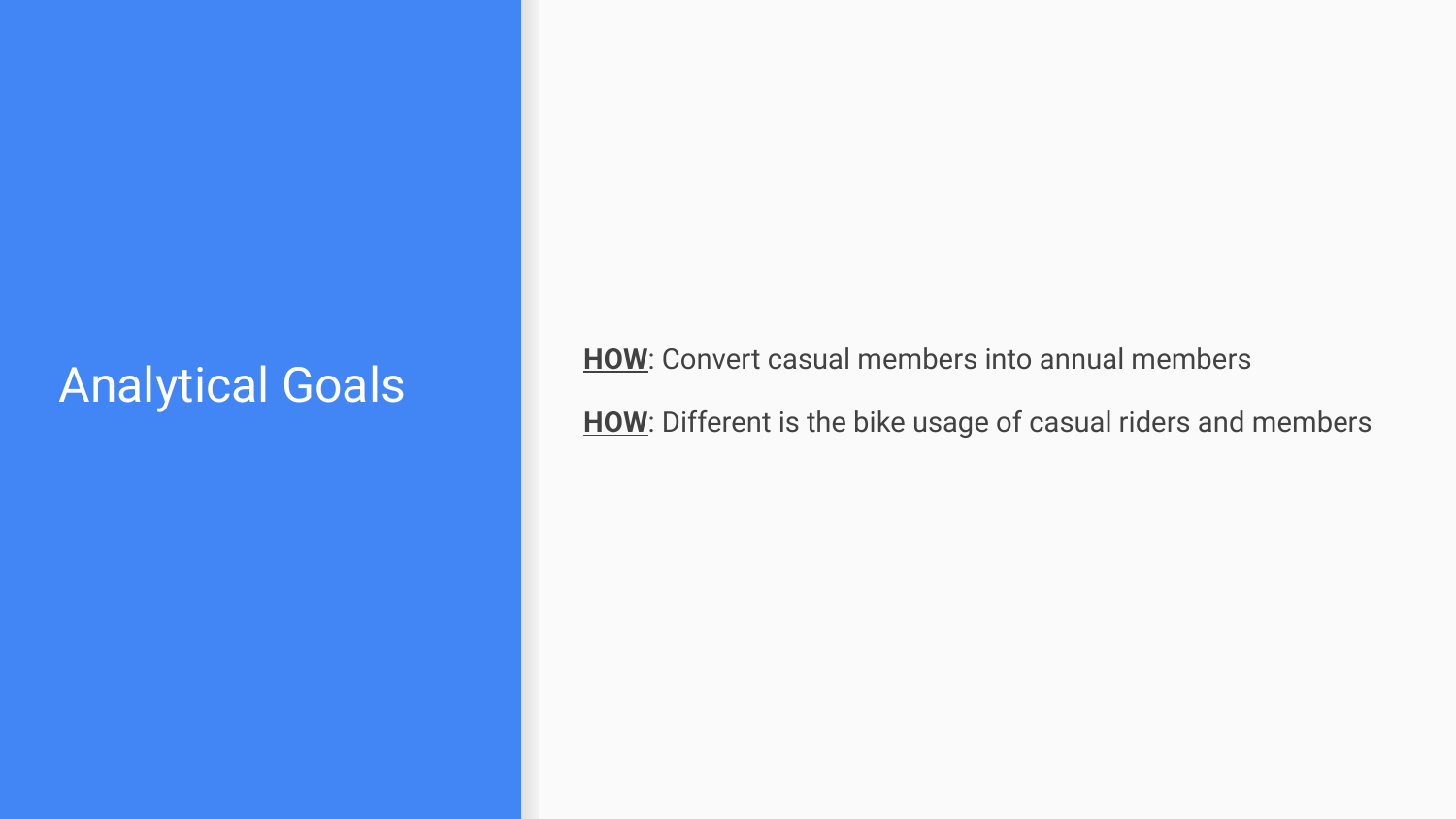

HOW: Convert casual members into annual members
HOW: Different is the bike usage of casual riders and members
# Analytical Goals